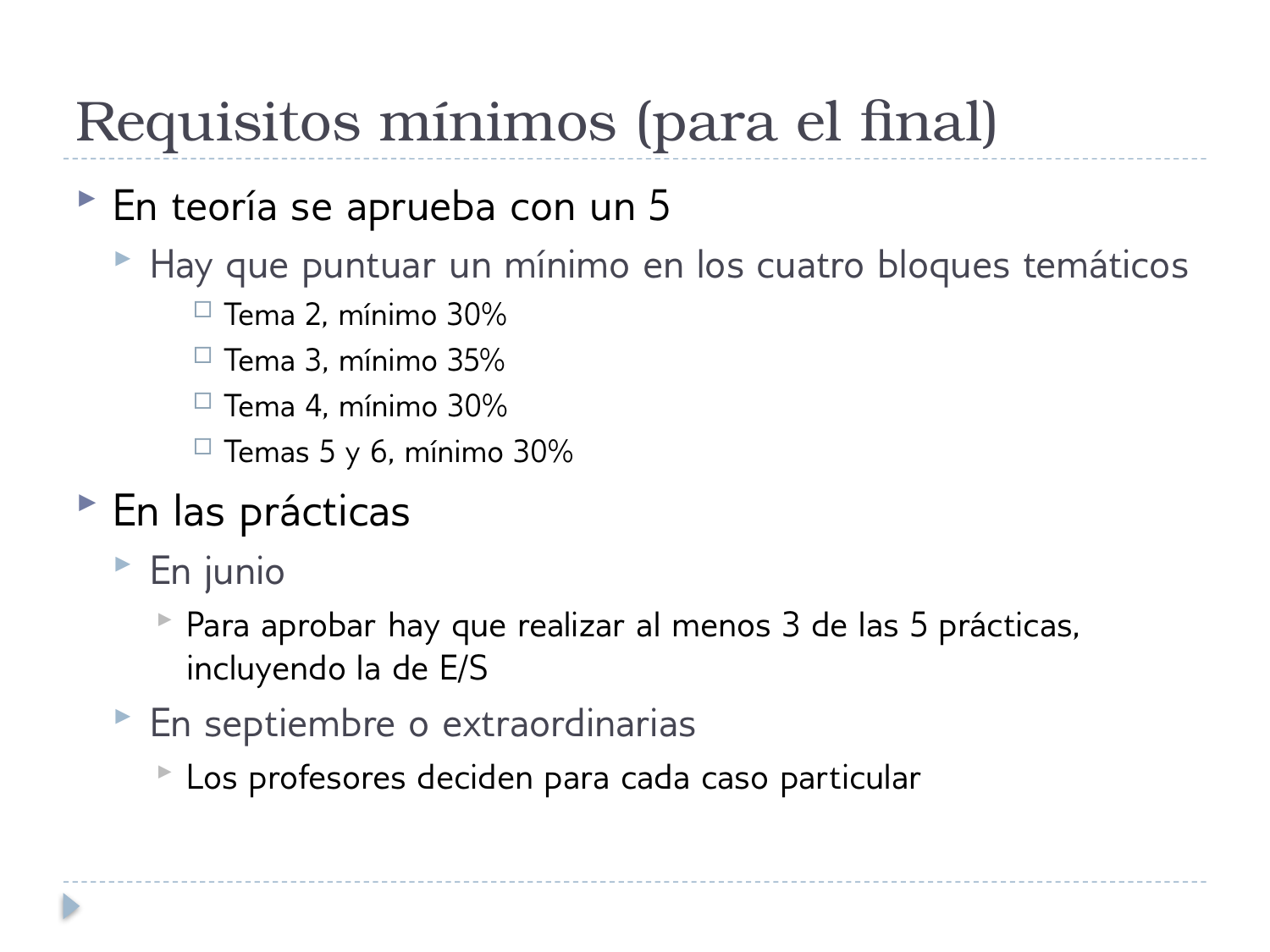

# Requisitos mínimos (para el final)
En teoría se aprueba con un 5
Hay que puntuar un mínimo en los cuatro bloques temáticos
Tema 2, mínimo 30%
Tema 3, mínimo 35%
Tema 4, mínimo 30%
Temas 5 y 6, mínimo 30%
En las prácticas
En junio
Para aprobar hay que realizar al menos 3 de las 5 prácticas, incluyendo la de E/S
En septiembre o extraordinarias
Los profesores deciden para cada caso particular